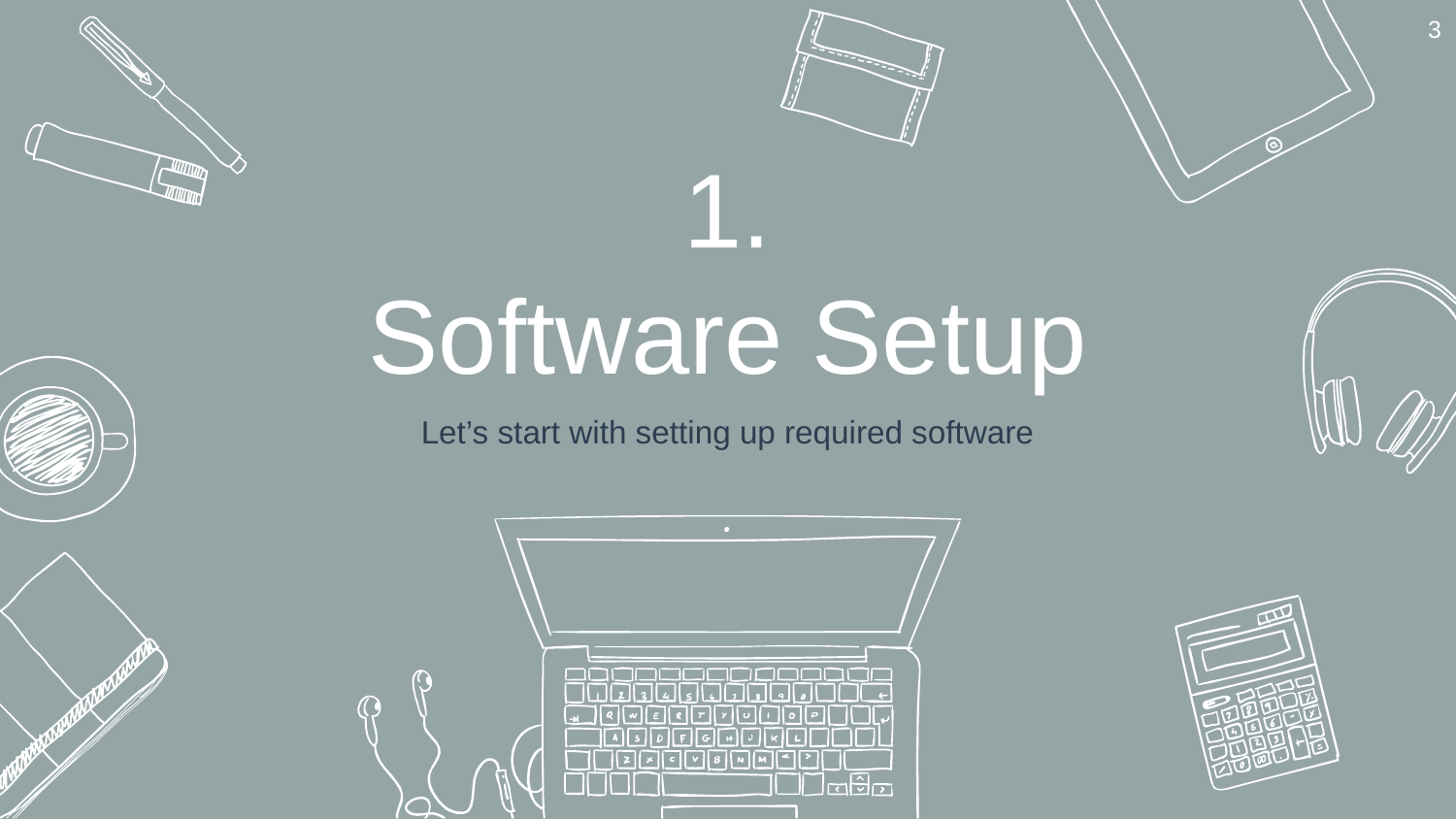

3
# 1.
Software Setup
Let’s start with setting up required software